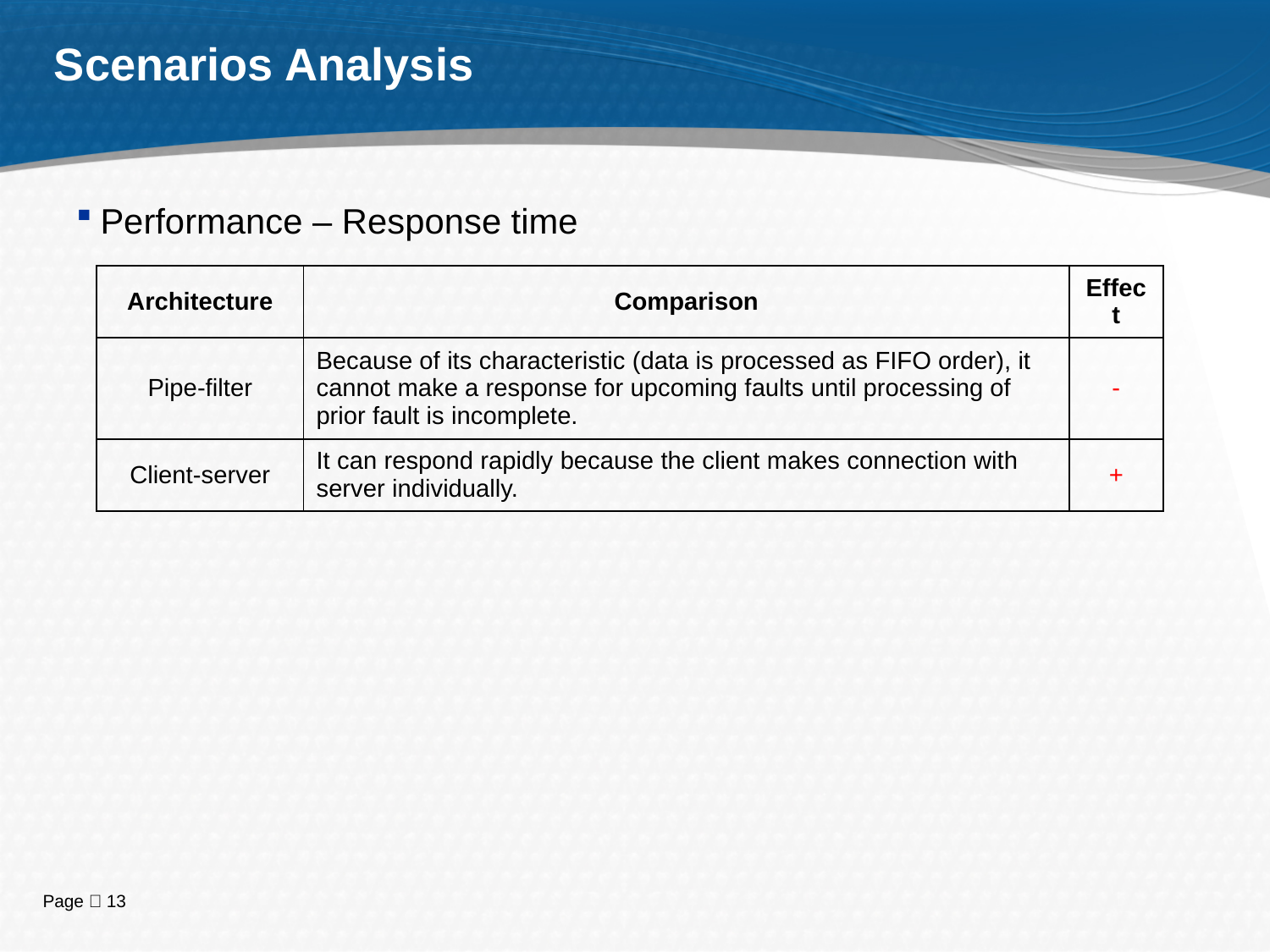

Scenarios Analysis
Performance – Response time
| Architecture | Comparison | Effect |
| --- | --- | --- |
| Pipe-filter | Because of its characteristic (data is processed as FIFO order), it cannot make a response for upcoming faults until processing of prior fault is incomplete. | - |
| Client-server | It can respond rapidly because the client makes connection with server individually. | + |
13